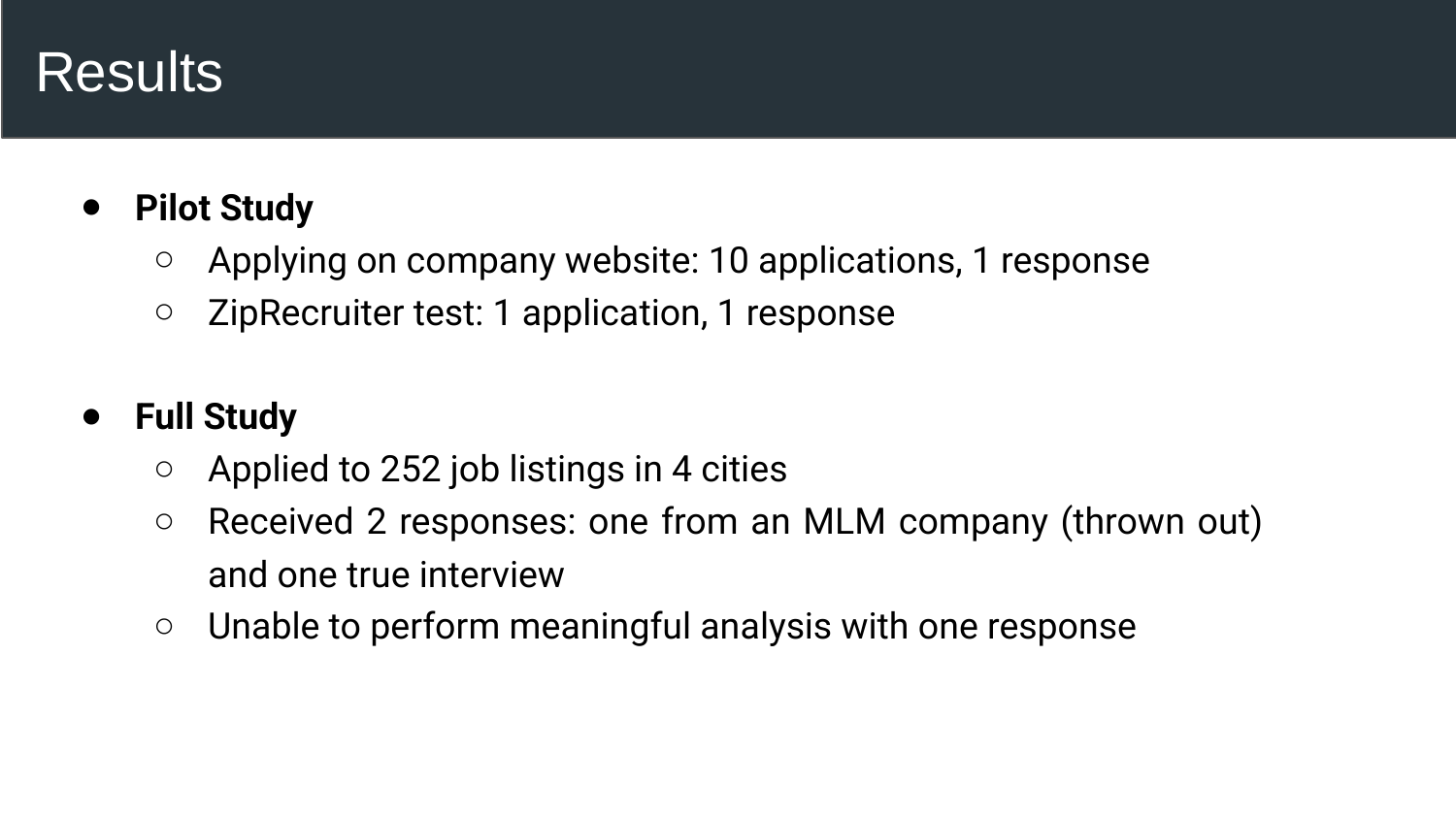

# Results
Pilot Study
Applying on company website: 10 applications, 1 response
ZipRecruiter test: 1 application, 1 response

Full Study
Applied to 252 job listings in 4 cities
Received 2 responses: one from an MLM company (thrown out) and one true interview
Unable to perform meaningful analysis with one response